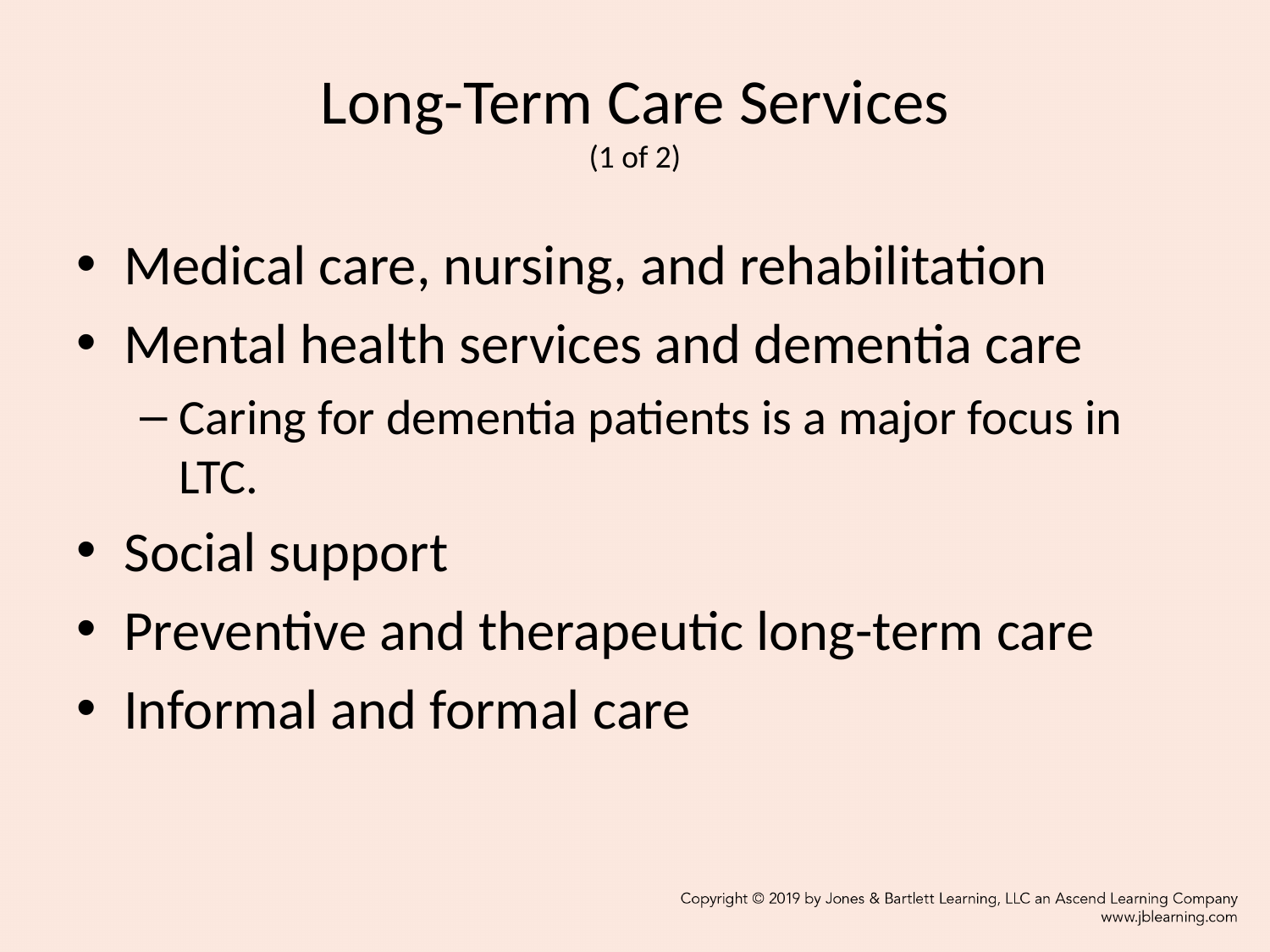

# Long-Term Care Services (1 of 2)
Medical care, nursing, and rehabilitation
Mental health services and dementia care
Caring for dementia patients is a major focus in LTC.
Social support
Preventive and therapeutic long-term care
Informal and formal care